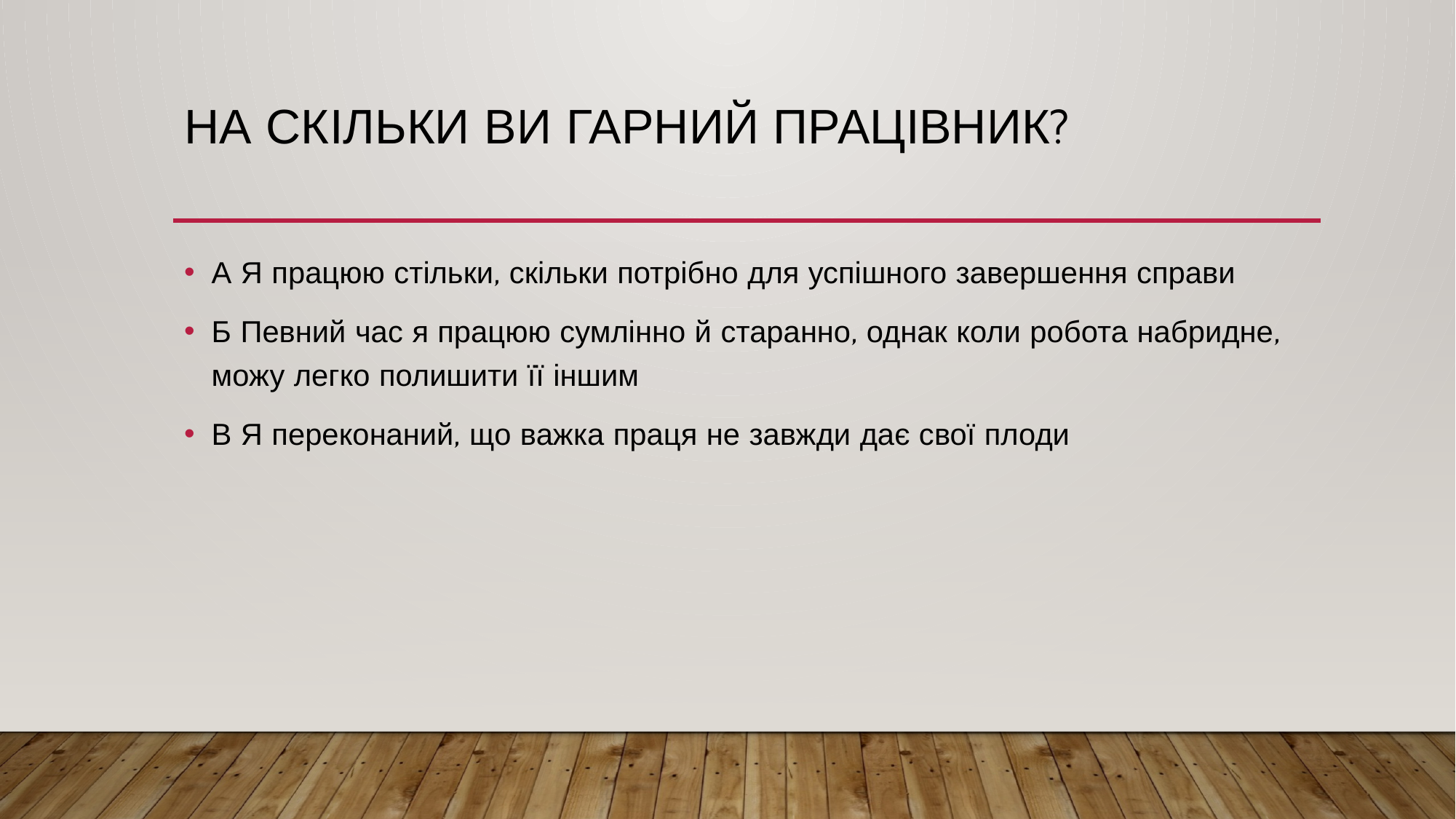

# На скільки ви гарний працівник?
А Я працюю стільки, скільки потрібно для успішного завершення справи
Б Певний час я працюю сумлінно й старанно, однак коли робота набридне, можу легко полишити її іншим
В Я переконаний, що важка праця не завжди дає свої плоди